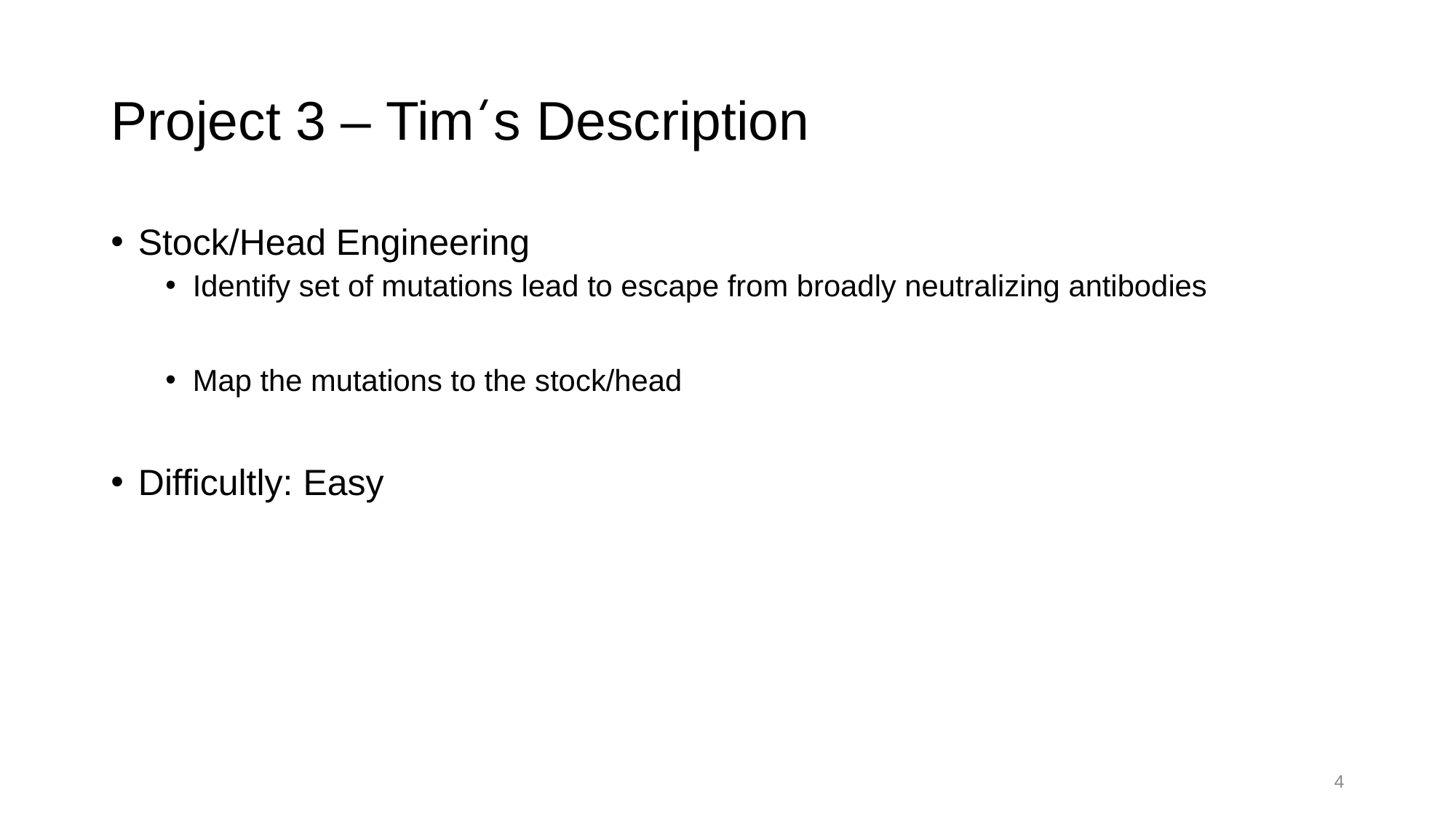

# Project 3 – Tim’s Description
Stock/Head Engineering
Identify set of mutations lead to escape from broadly neutralizing antibodies

Map the mutations to the stock/head

Difficultly: Easy
4